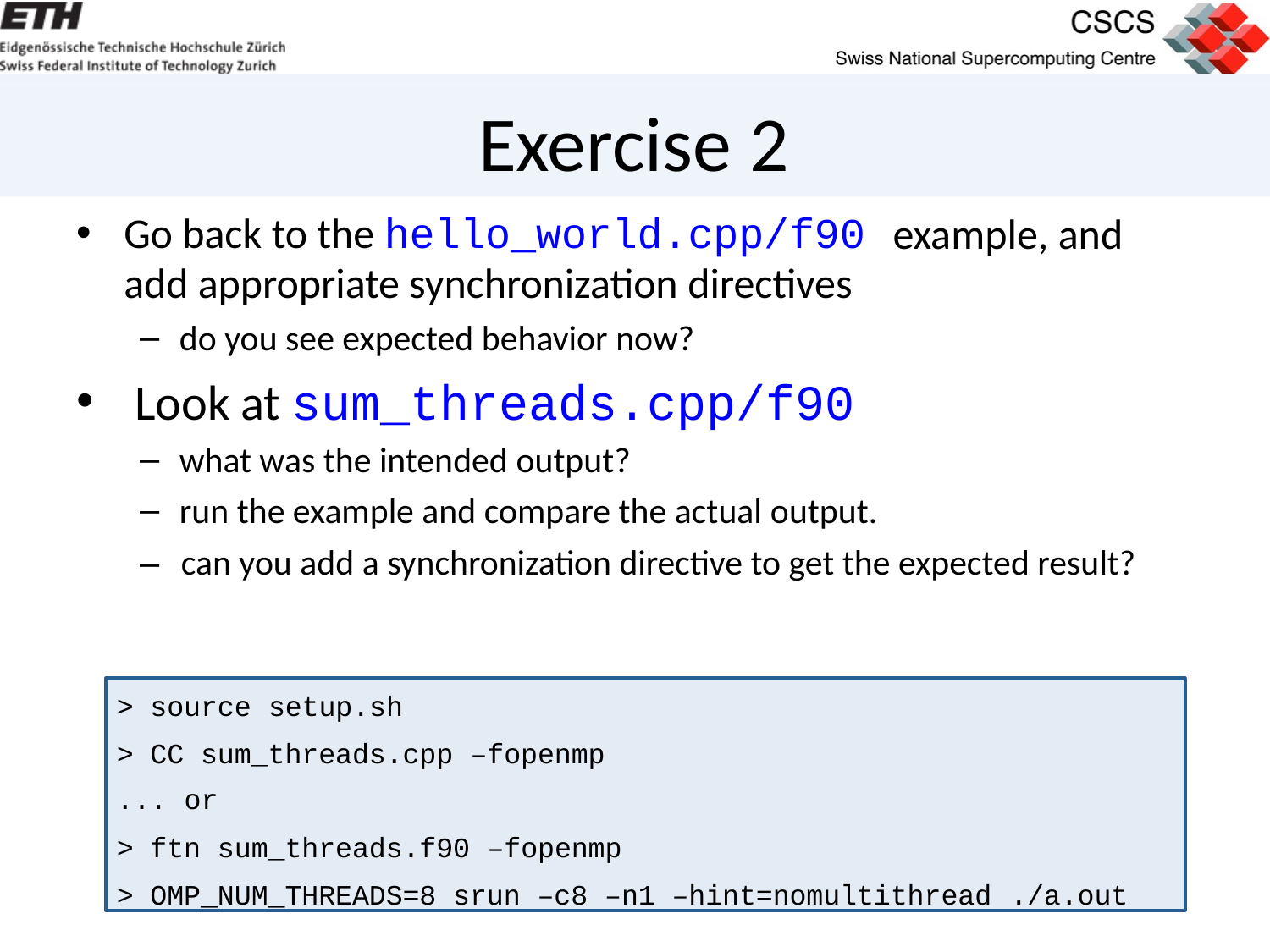

# Exercise 2
Go back to the hello_world.cpp/f90
add appropriate synchronization directives
do you see expected behavior now?
Look at sum_threads.cpp/f90
what was the intended output?
run the example and compare the actual output.
example, and
–	can you add a synchronization directive to get the expected result?
> source setup.sh
> CC sum_threads.cpp –fopenmp
... or
> ftn sum_threads.f90 –fopenmp
> OMP_NUM_THREADS=8 srun –c8 –n1 –hint=nomultithread ./a.out